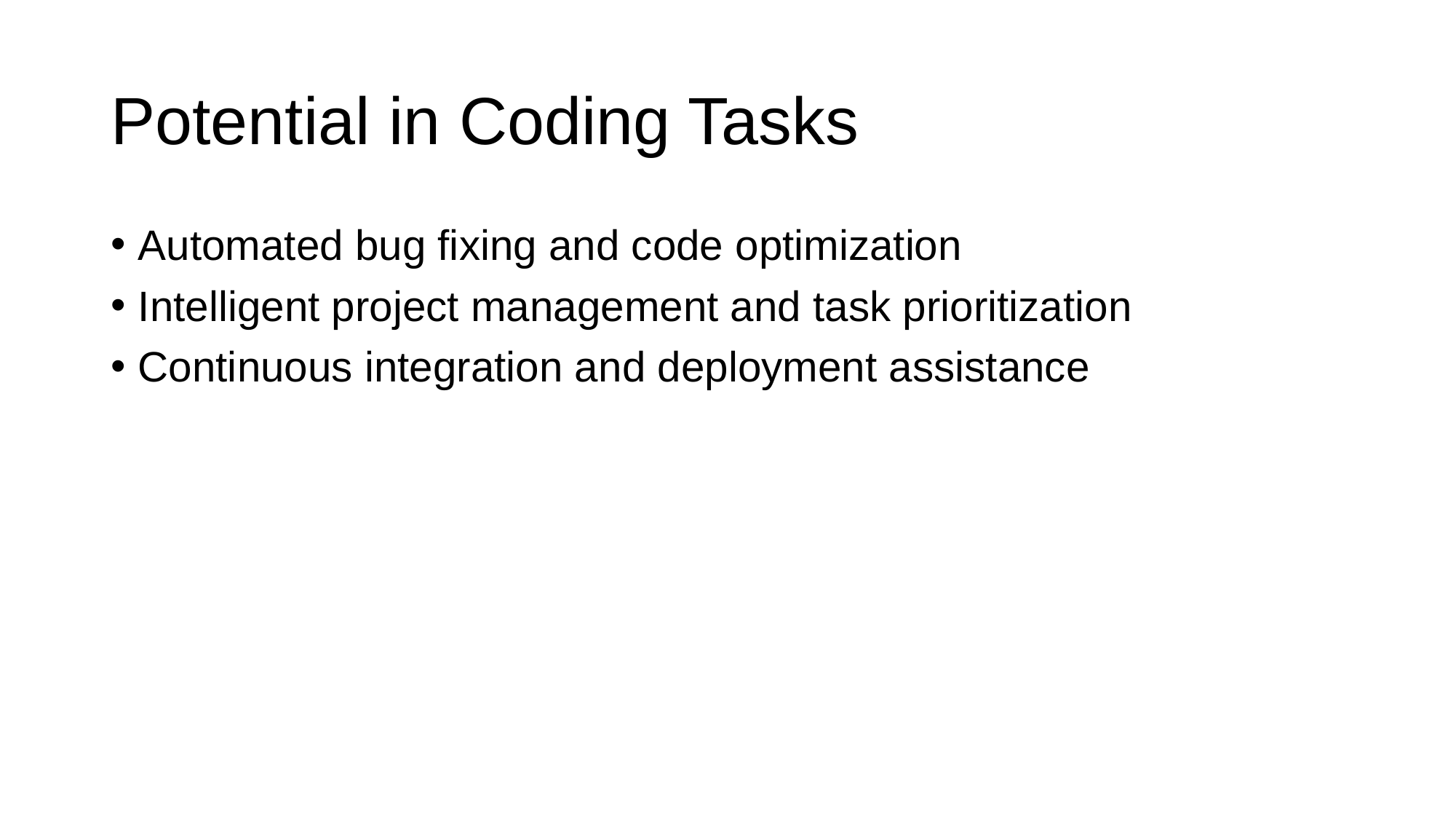

# Potential in Coding Tasks
Automated bug fixing and code optimization
Intelligent project management and task prioritization
Continuous integration and deployment assistance